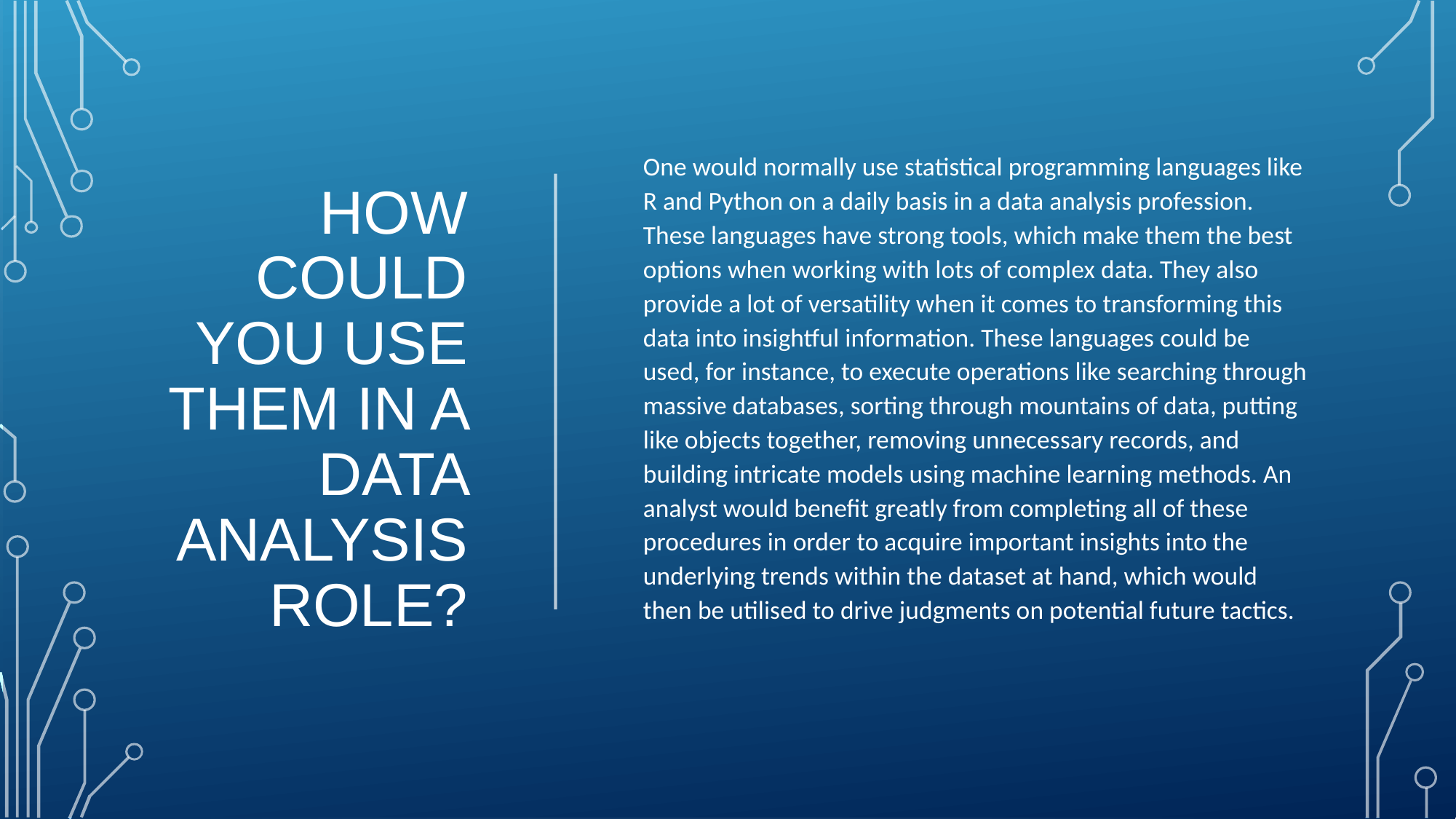

# How could you use them in a Data Analysis Role?
One would normally use statistical programming languages like R and Python on a daily basis in a data analysis profession. These languages have strong tools, which make them the best options when working with lots of complex data. They also provide a lot of versatility when it comes to transforming this data into insightful information. These languages could be used, for instance, to execute operations like searching through massive databases, sorting through mountains of data, putting like objects together, removing unnecessary records, and building intricate models using machine learning methods. An analyst would benefit greatly from completing all of these procedures in order to acquire important insights into the underlying trends within the dataset at hand, which would then be utilised to drive judgments on potential future tactics.